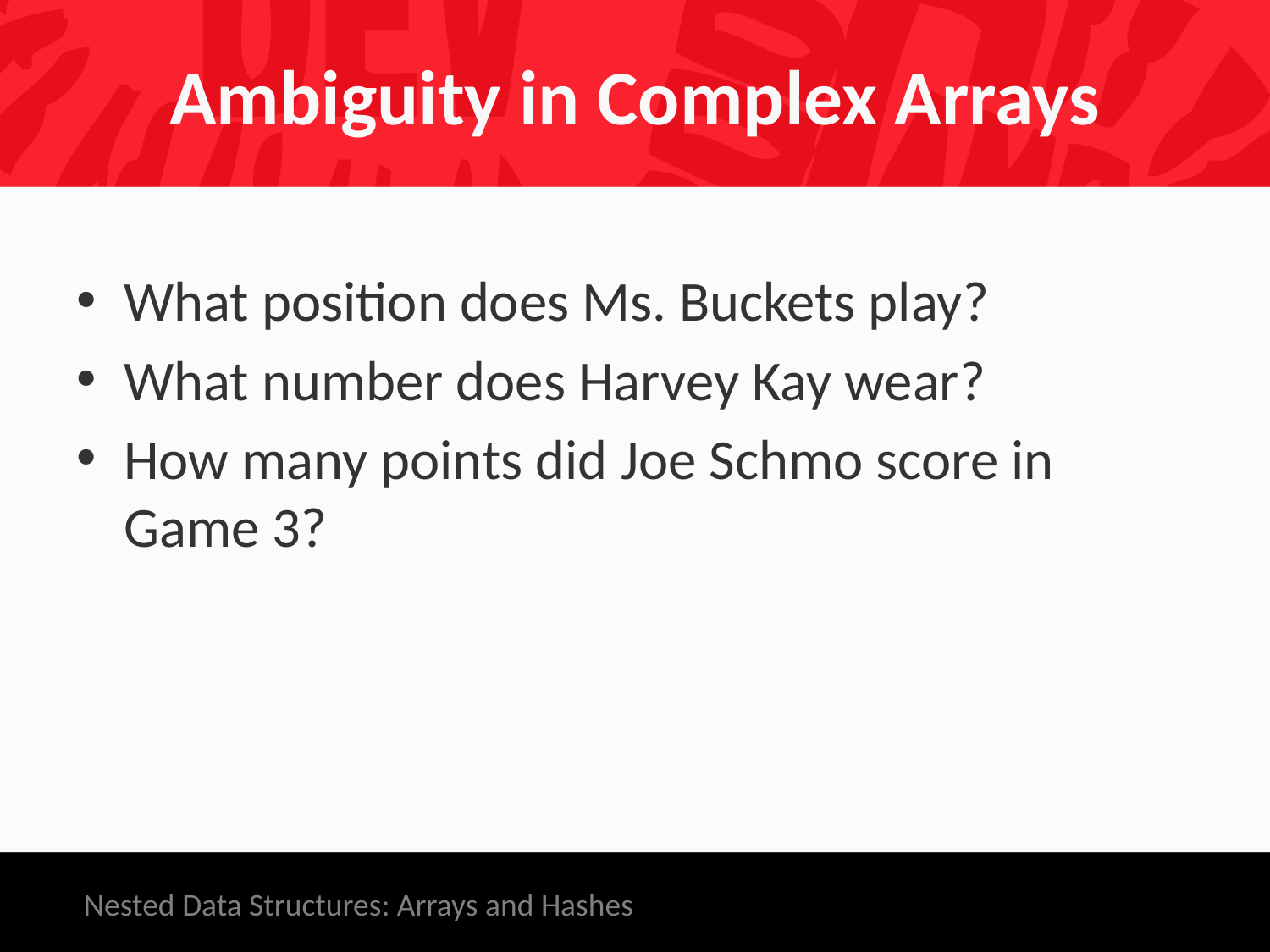

# Ambiguity in Complex Arrays
What position does Ms. Buckets play?
What number does Harvey Kay wear?
How many points did Joe Schmo score in Game 3?
Nested Data Structures: Arrays and Hashes